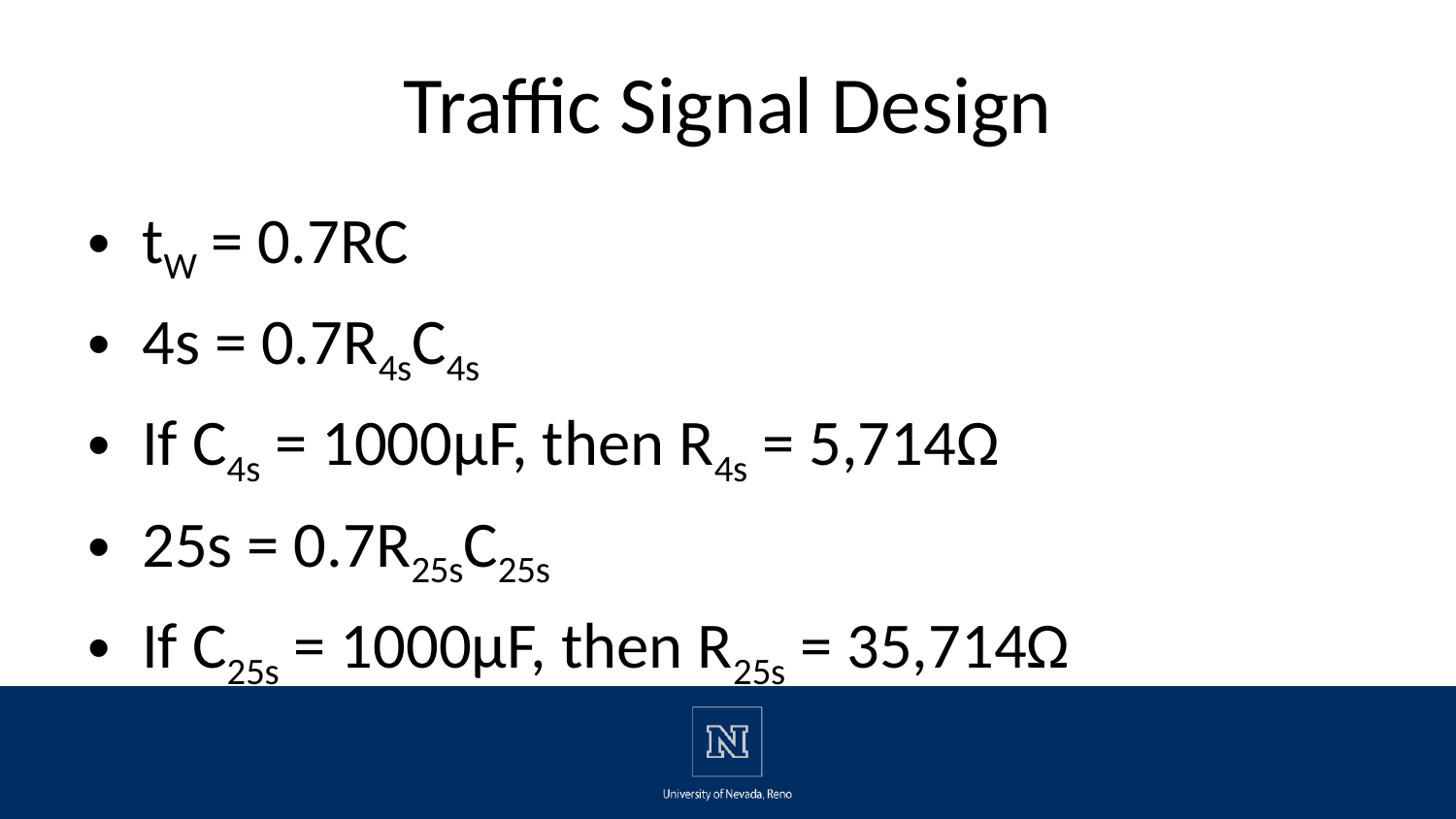

# Traffic Signal Design
tW = 0.7RC
4s = 0.7R4sC4s
If C4s = 1000µF, then R4s = 5,714Ω
25s = 0.7R25sC25s
If C25s = 1000µF, then R25s = 35,714Ω